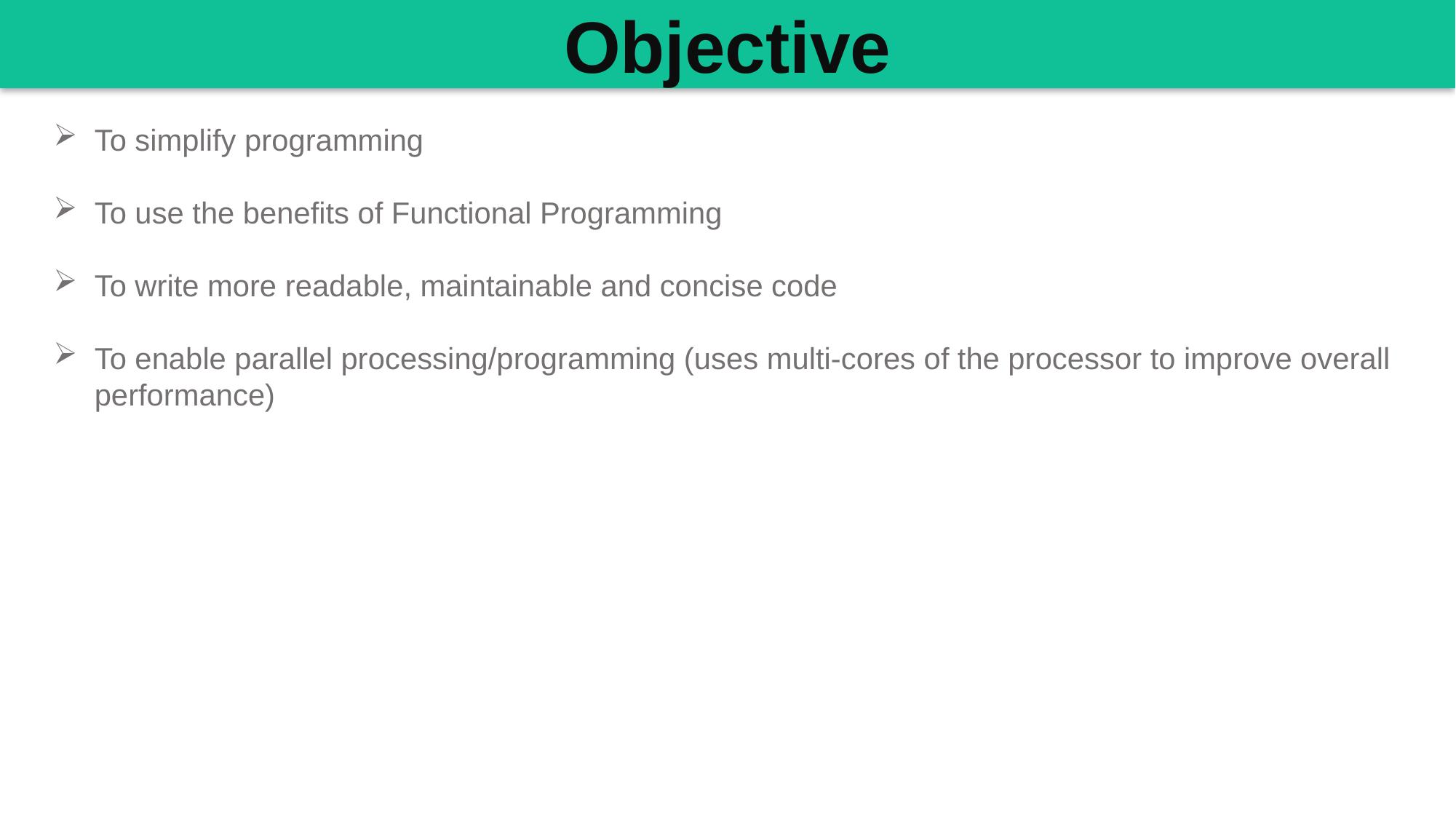

Objective
To simplify programming

To use the benefits of Functional Programming

To write more readable, maintainable and concise code

To enable parallel processing/programming (uses multi-cores of the processor to improve overall performance)